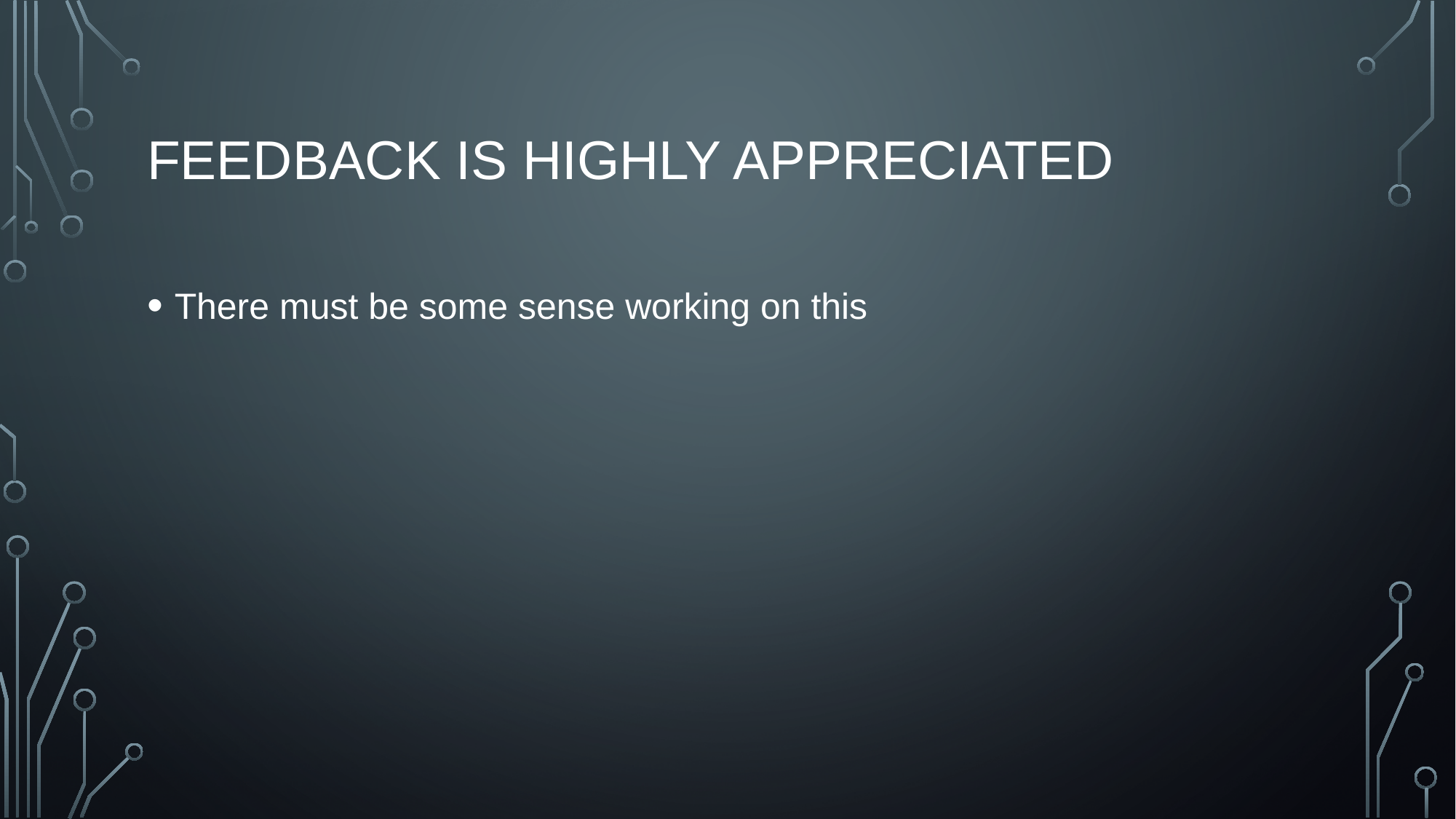

# Feedback is highly appreciated
There must be some sense working on this